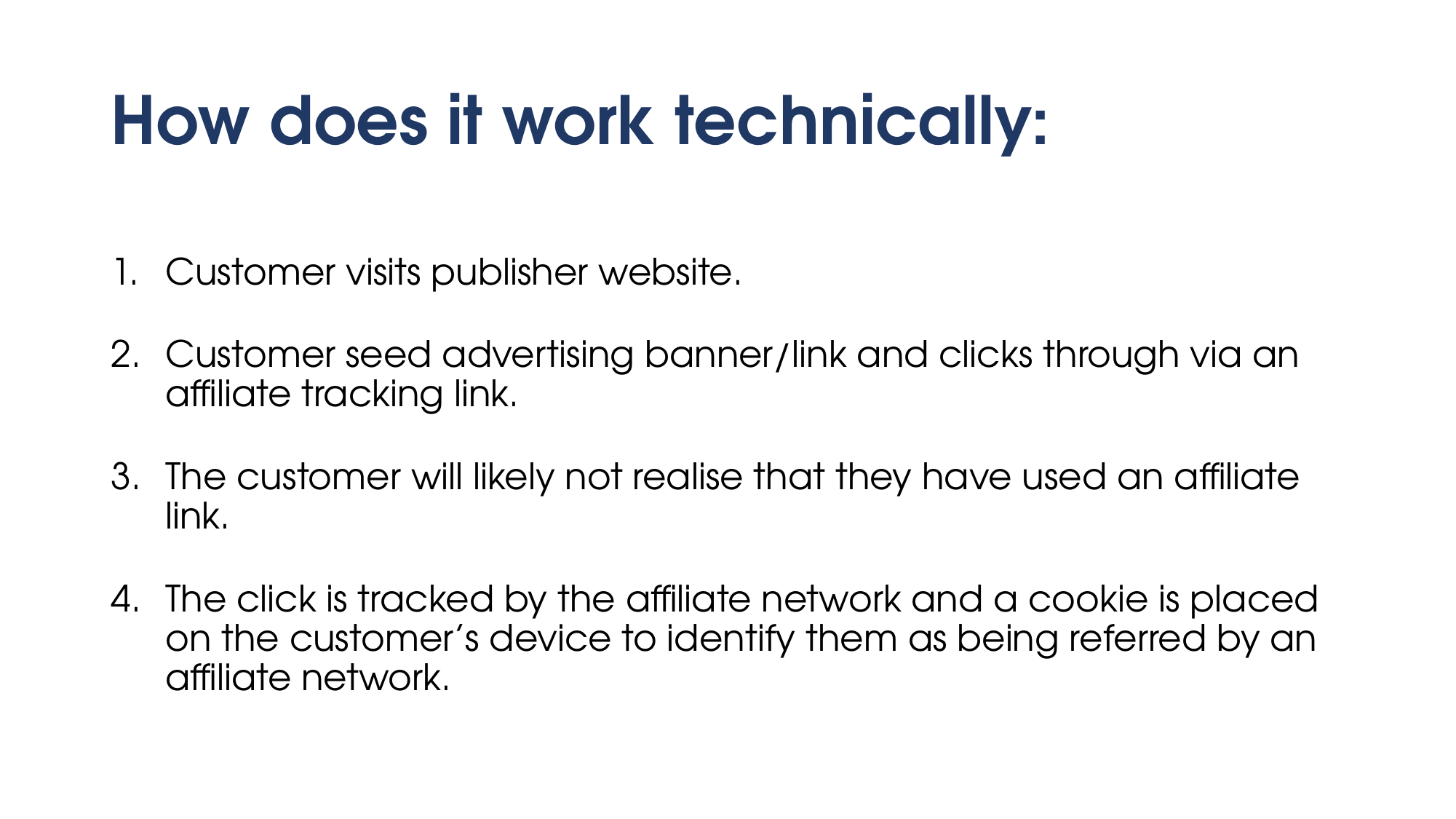

# How does it work technically:

Customer visits publisher website.

Customer seed advertising banner/link and clicks through via an affiliate tracking link.

The customer will likely not realise that they have used an affiliate link.

The click is tracked by the affiliate network and a cookie is placed on the customer’s device to identify them as being referred by an affiliate network.